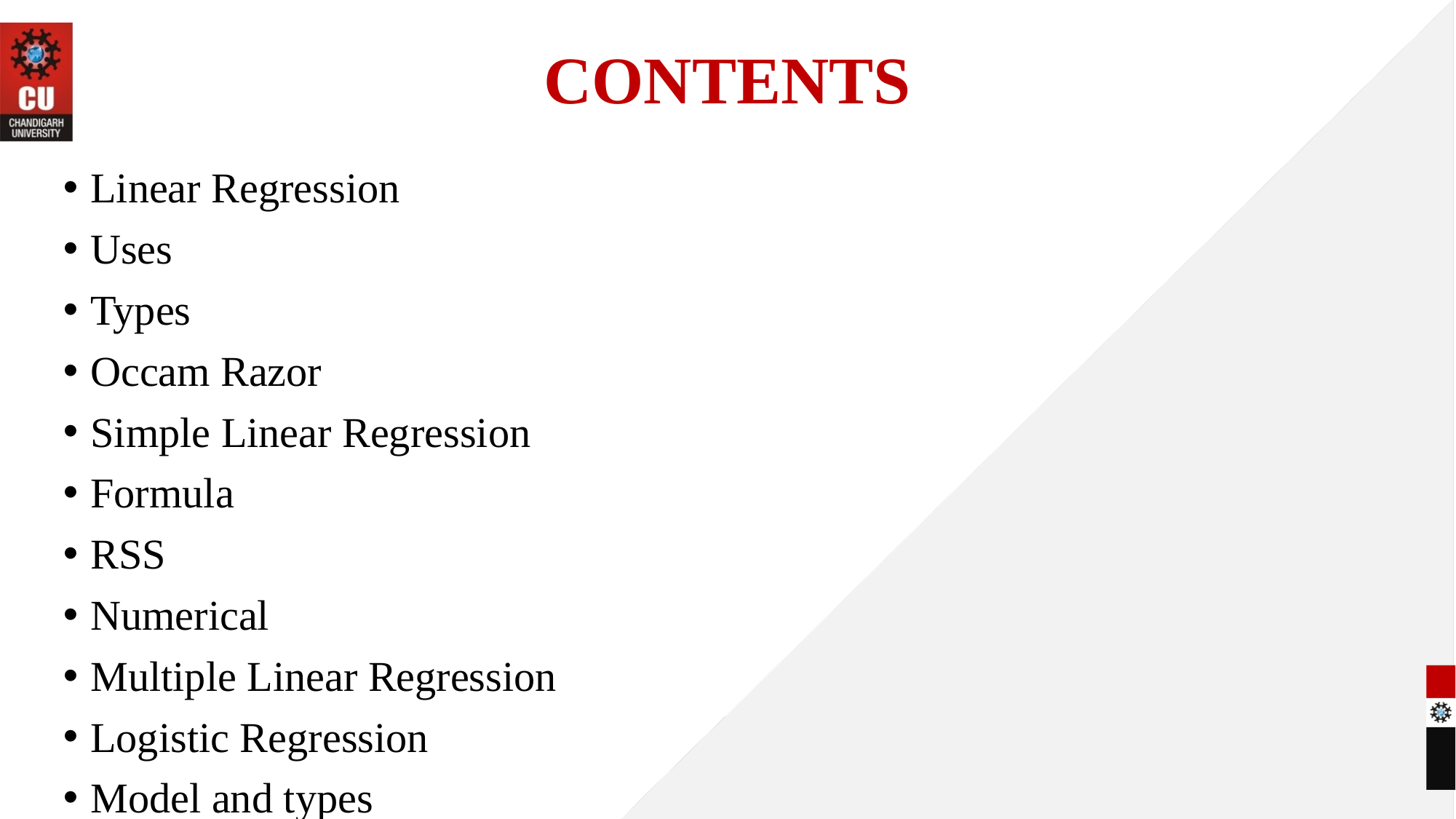

# CONTENTS
Linear Regression
Uses
Types
Occam Razor
Simple Linear Regression
Formula
RSS
Numerical
Multiple Linear Regression
Logistic Regression
Model and types

5